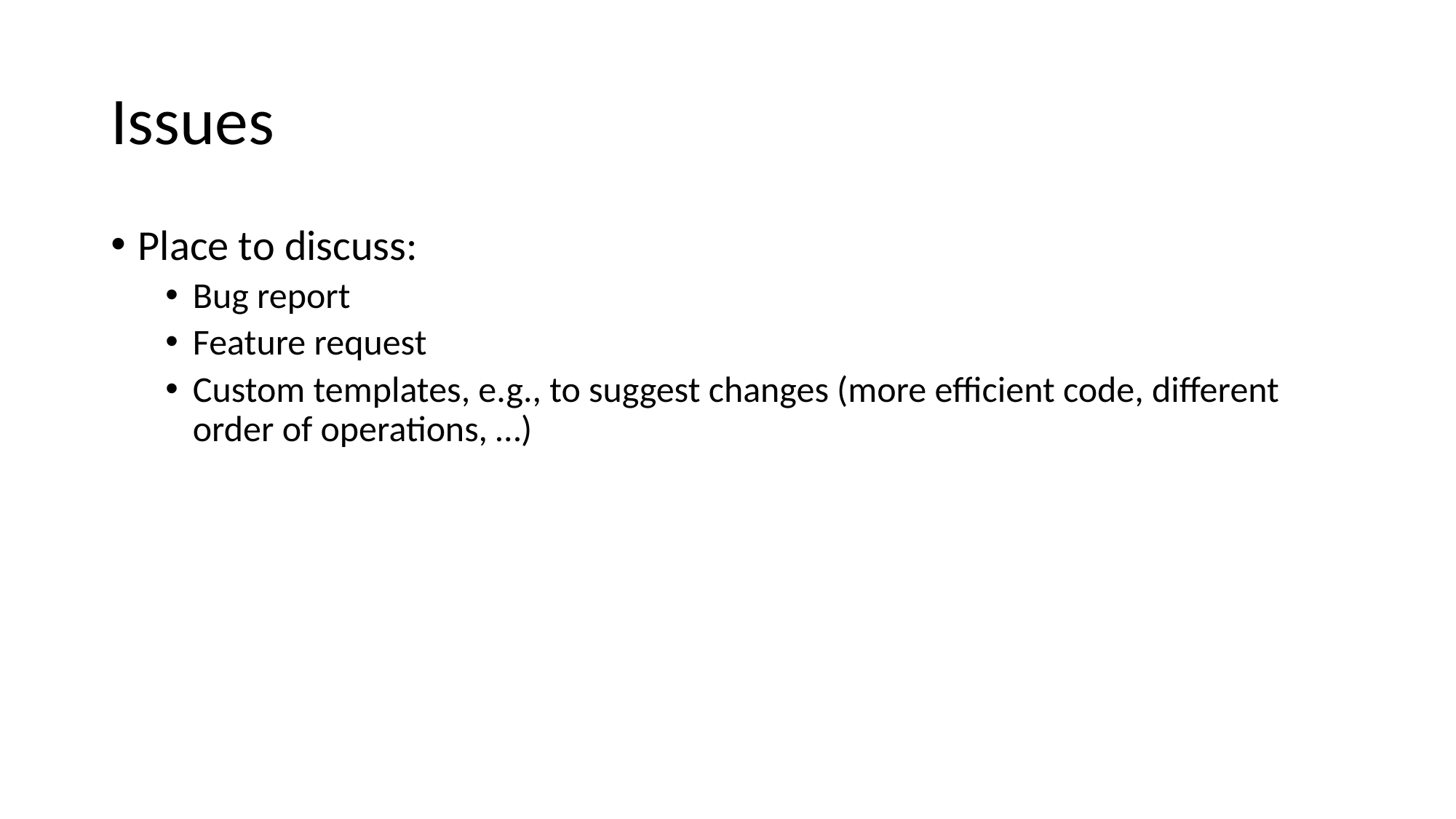

# Issues
Place to discuss:
Bug report
Feature request
Custom templates, e.g., to suggest changes (more efficient code, different order of operations, …)